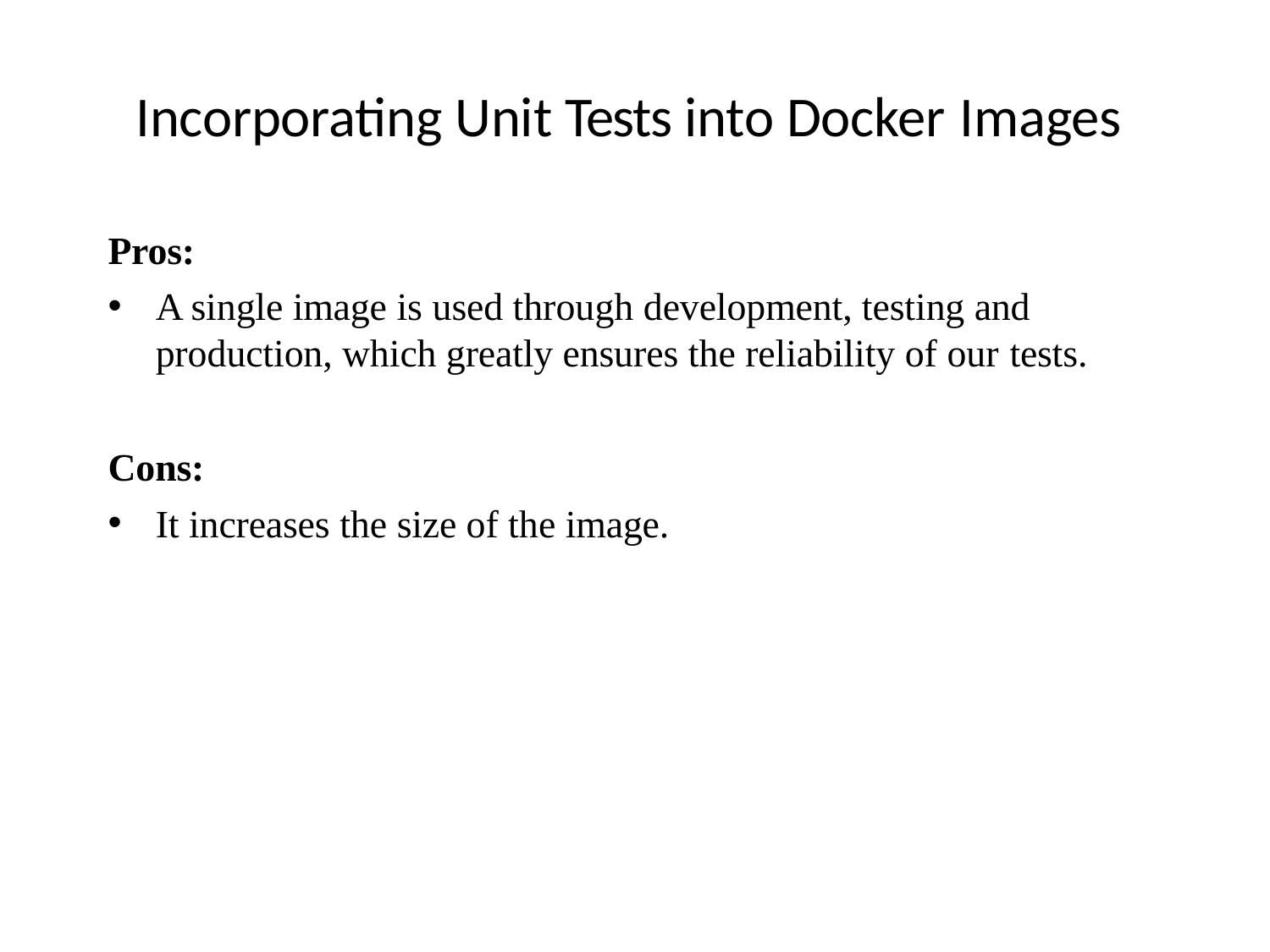

# Incorporating Unit Tests into Docker Images
Pros:
A single image is used through development, testing and  production, which greatly ensures the reliability of our tests.

Cons:
It increases the size of the image.